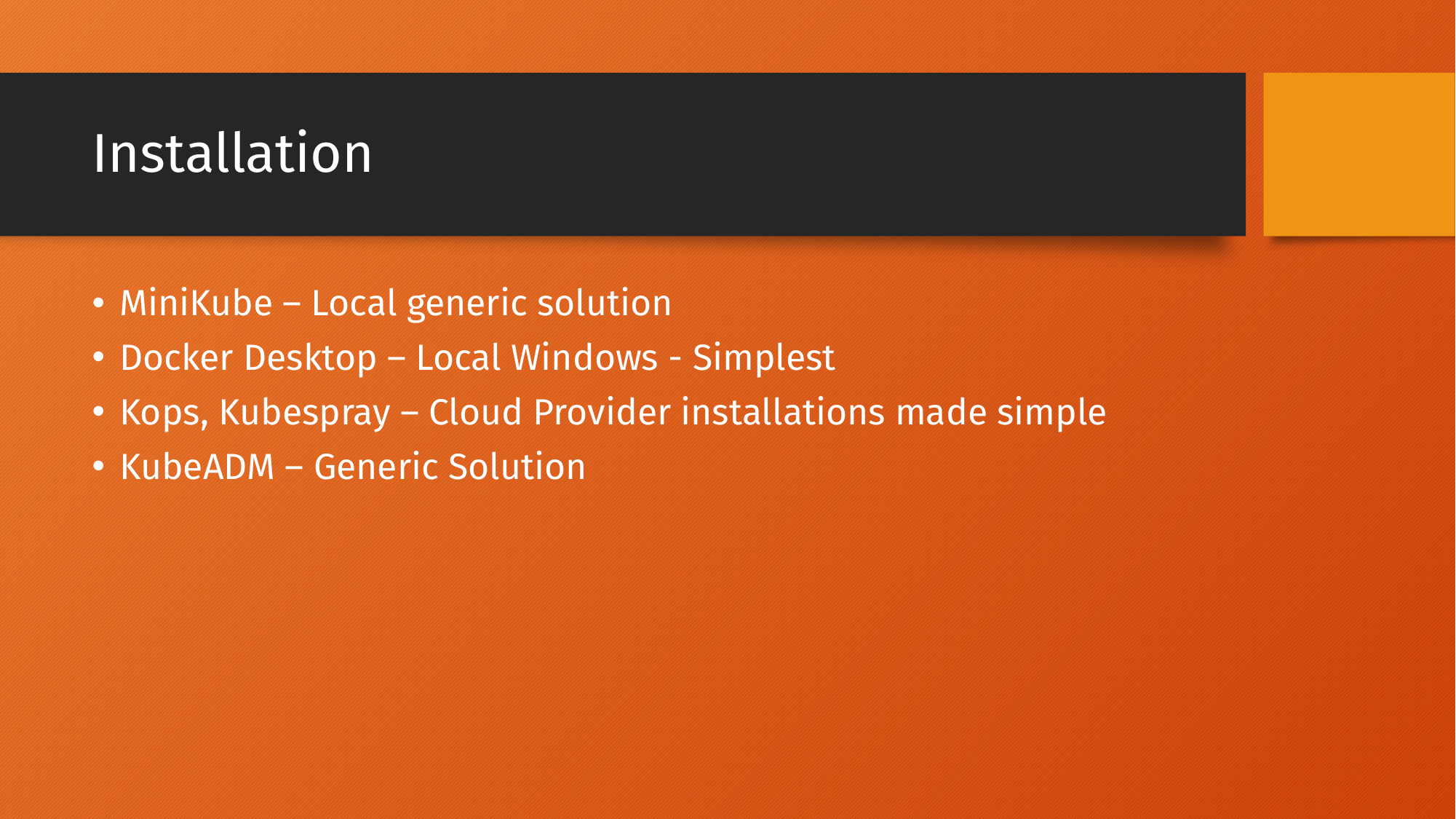

# Installation
MiniKube – Local generic solution
Docker Desktop – Local Windows - Simplest
Kops, Kubespray – Cloud Provider installations made simple
KubeADM – Generic Solution